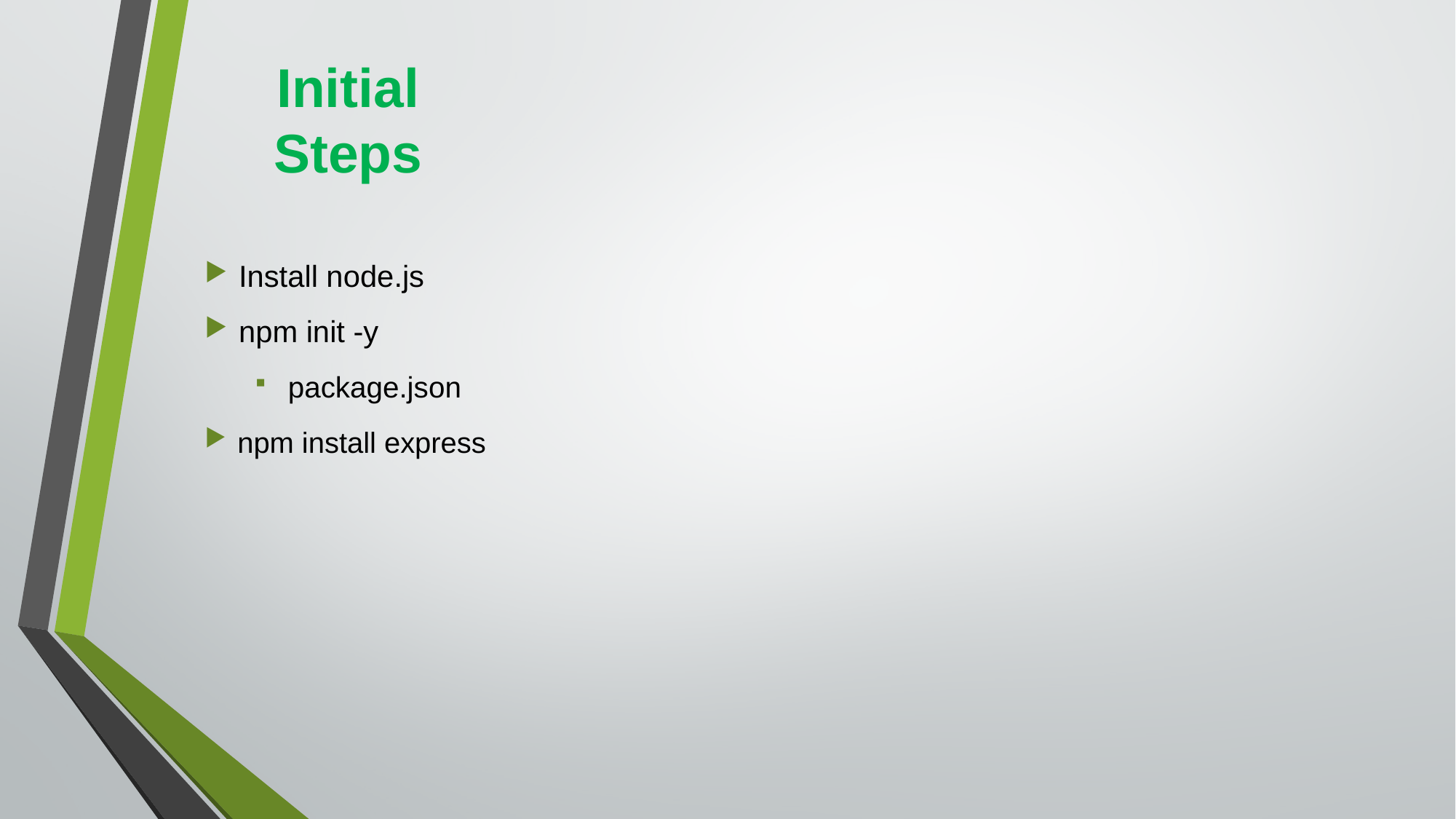

# Initial Steps
Install node.js
npm init -y
package.json
npm install express